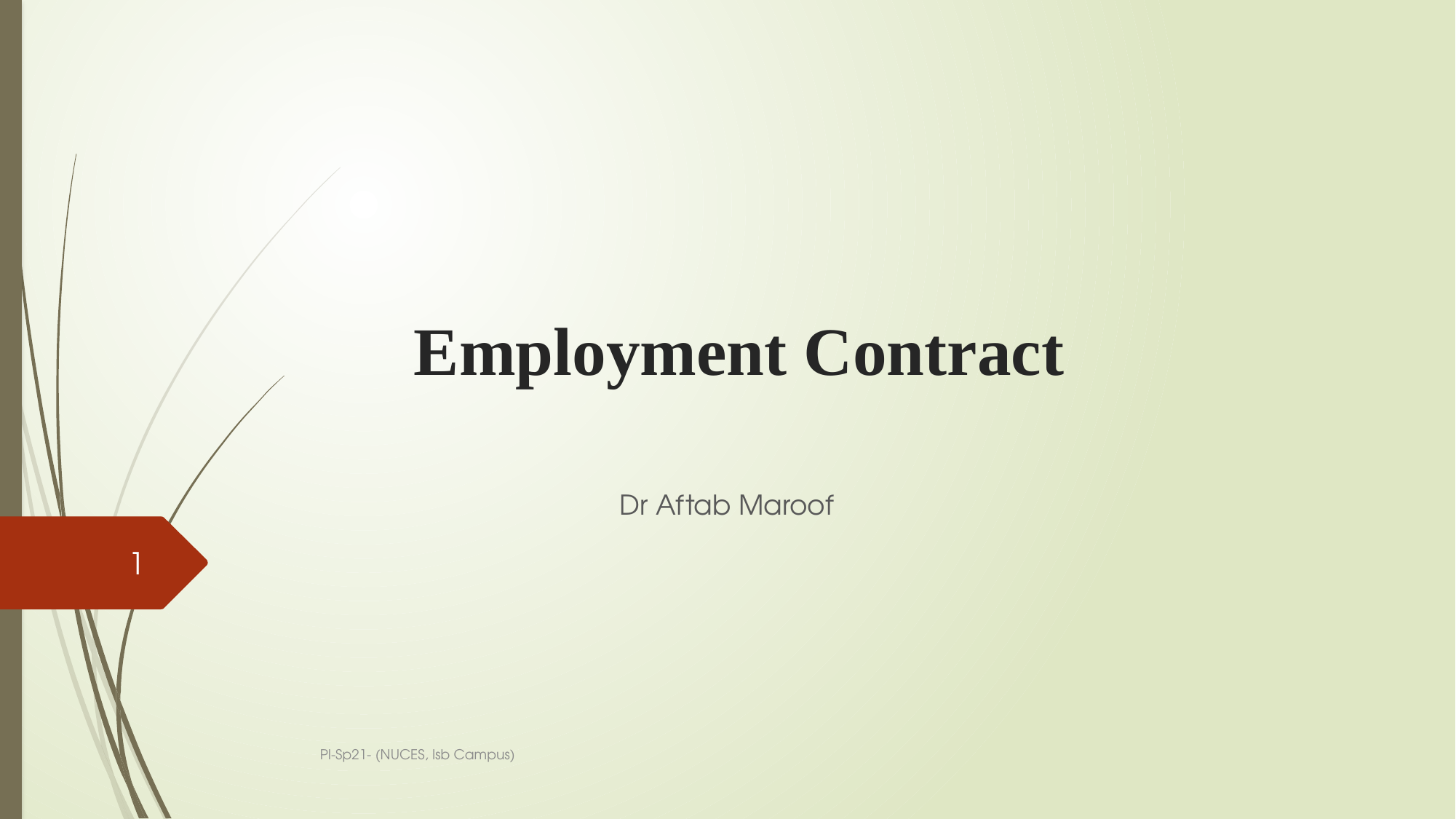

# Employment Contract

Dr Aftab Maroof
1
PI-Sp21- (NUCES, Isb Campus)